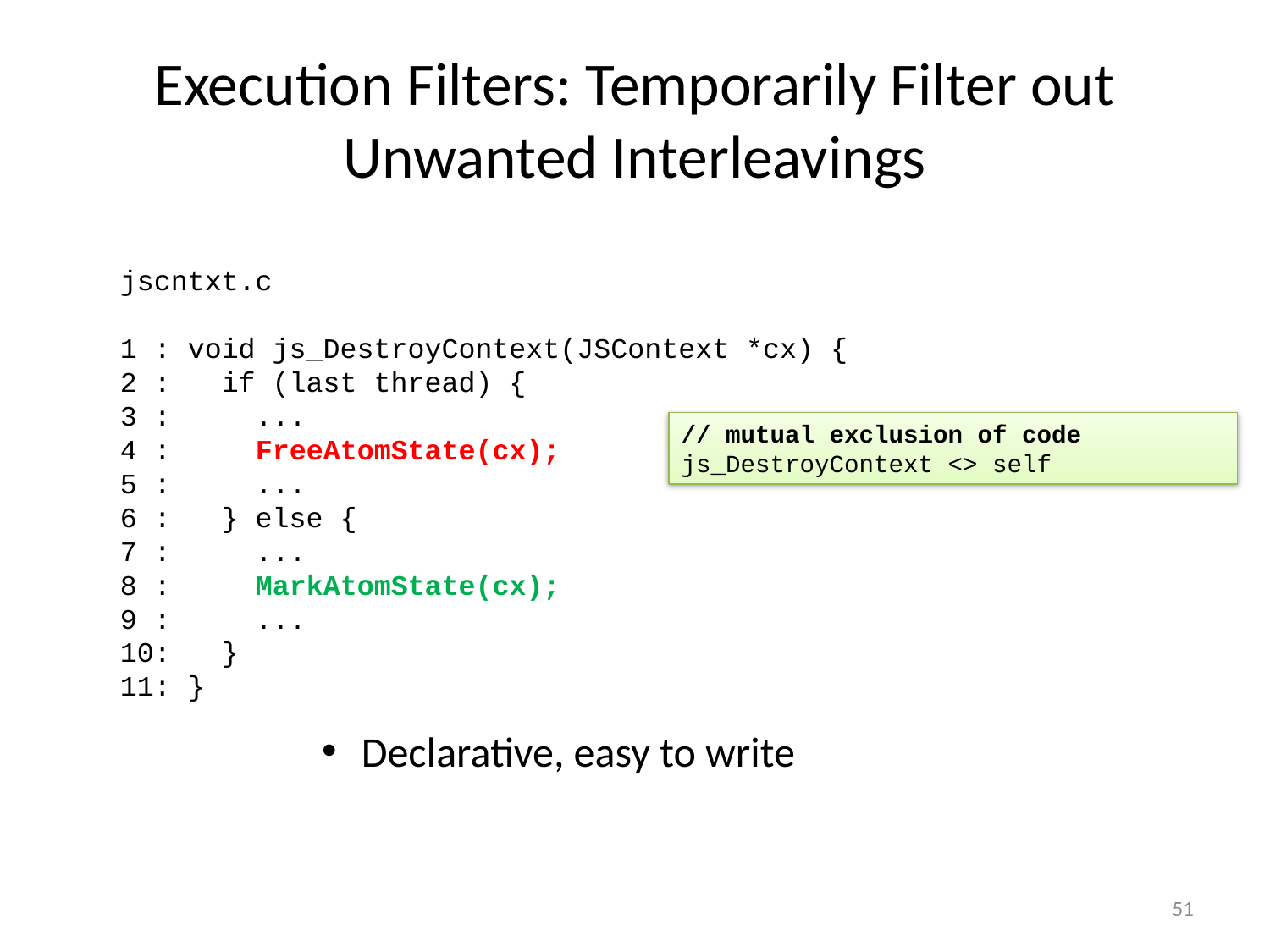

# Execution Filters: Temporarily Filter out Unwanted Interleavings
jscntxt.c

1 : void js_DestroyContext(JSContext *cx) {
2 :   if (last thread) {
3 :     ...
4 :     FreeAtomState(cx);
5 :     ...
6 :   } else {
7 :     ...
8 :     MarkAtomState(cx);
9 :     ...
10:   }
11: }
// mutual exclusion of code
js_DestroyContext <> self
Declarative, easy to write
51